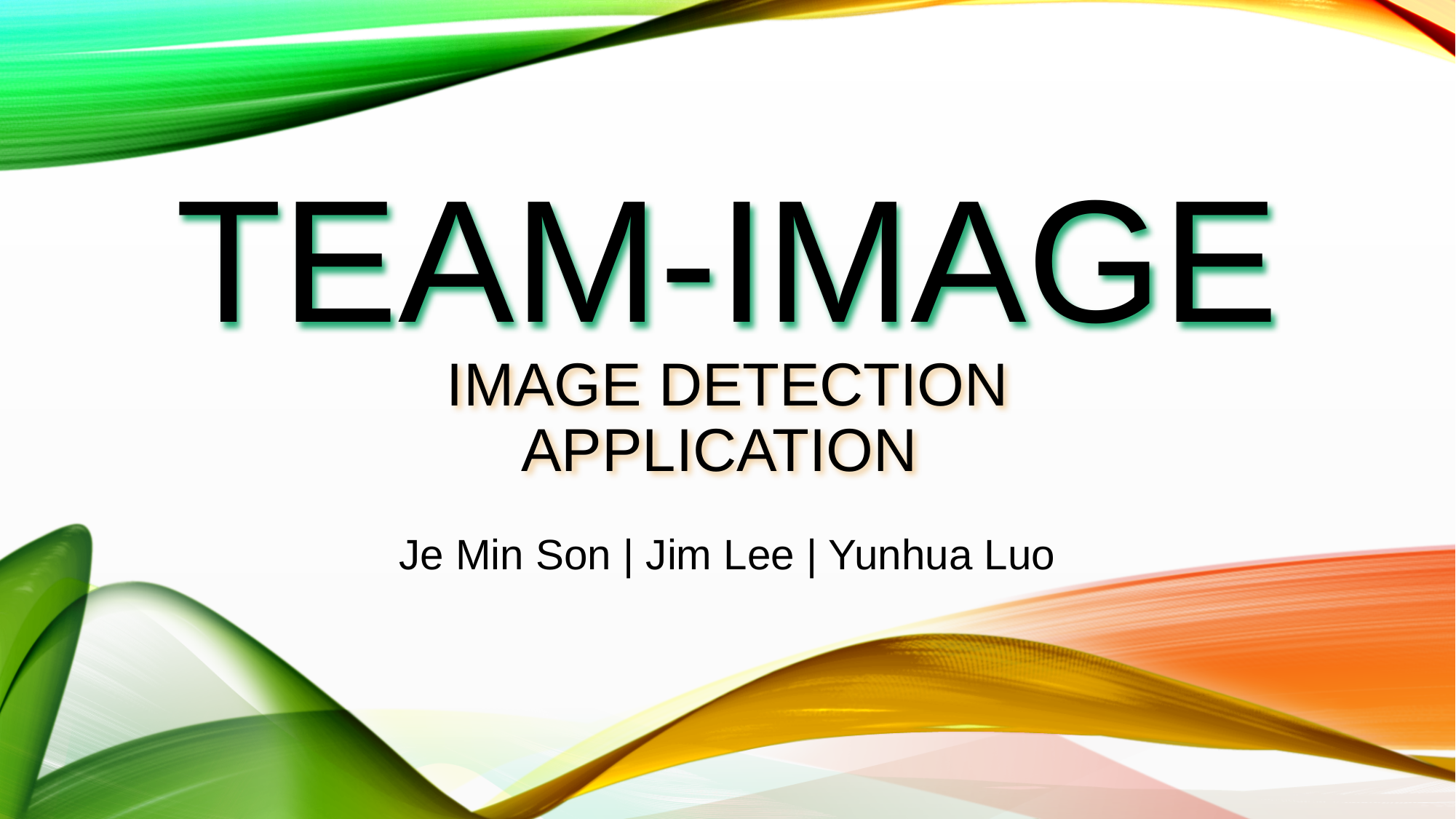

# Team-Image
IMAGE DETECTION APPLICATION
Je Min Son | Jim Lee | Yunhua Luo